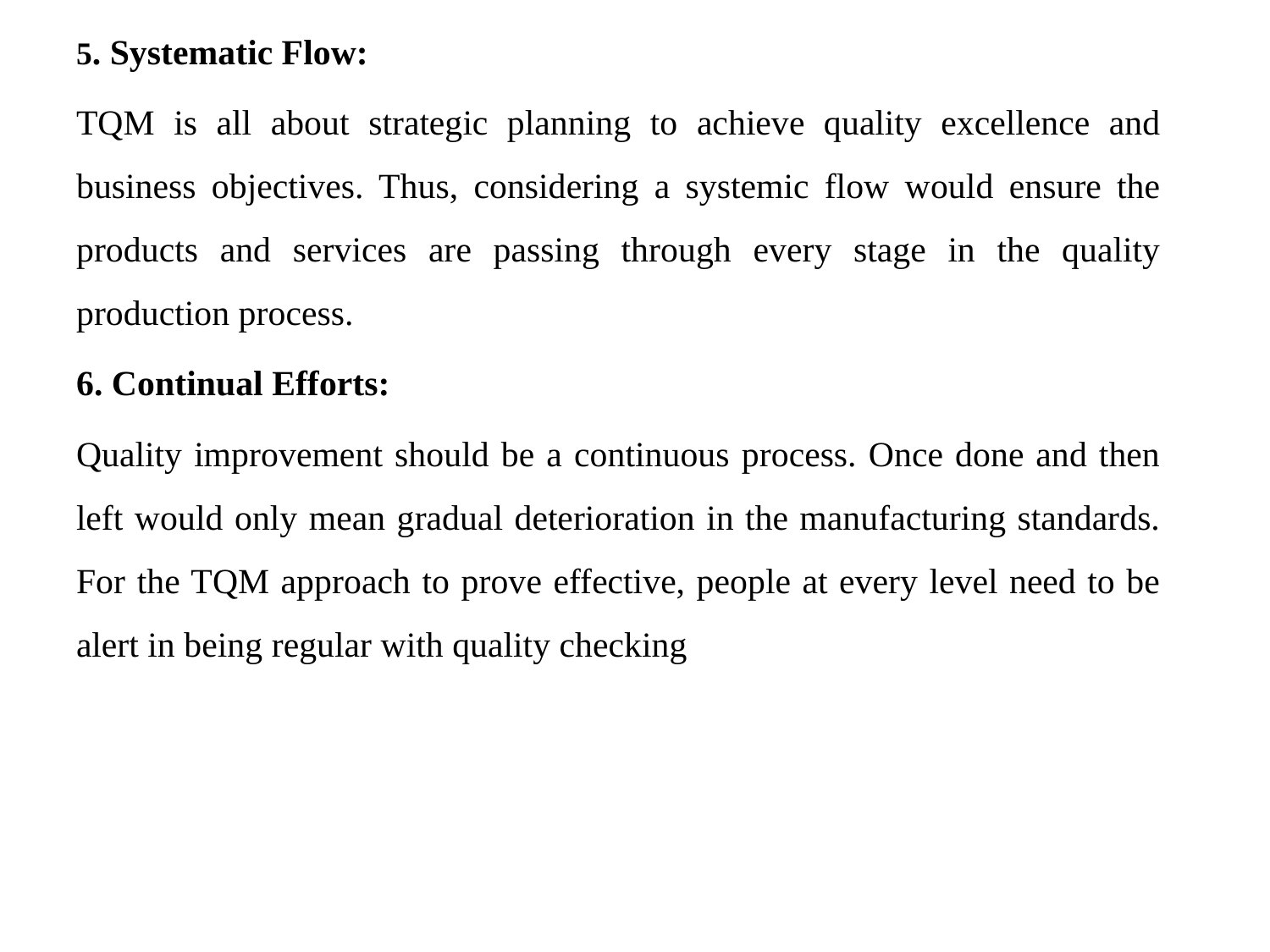

5. Systematic Flow:
TQM is all about strategic planning to achieve quality excellence and business objectives. Thus, considering a systemic flow would ensure the products and services are passing through every stage in the quality production process.
6. Continual Efforts:
Quality improvement should be a continuous process. Once done and then left would only mean gradual deterioration in the manufacturing standards. For the TQM approach to prove effective, people at every level need to be alert in being regular with quality checking